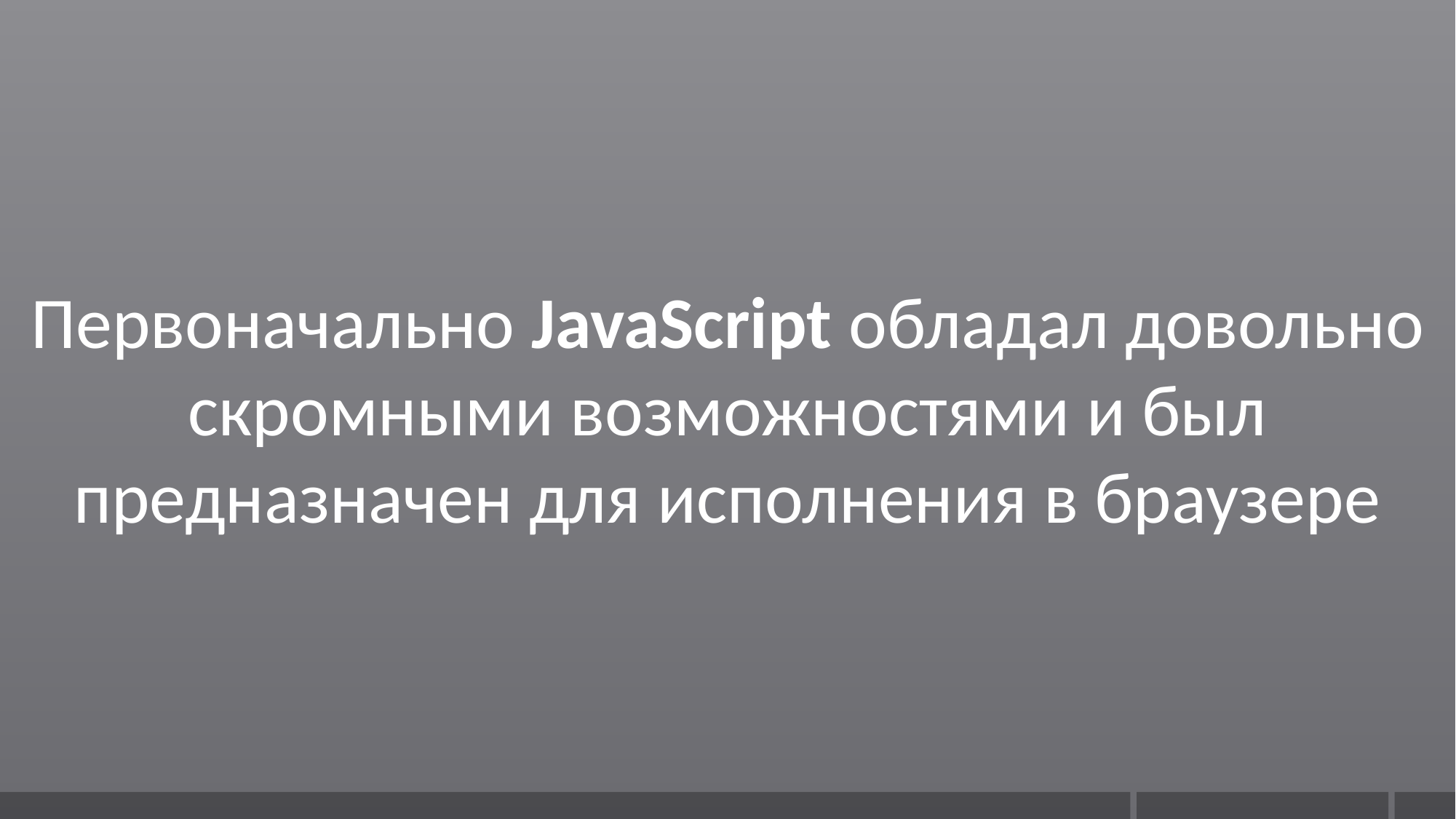

Первоначально JavaScript обладал довольно скромными возможностями и был предназначен для исполнения в браузере